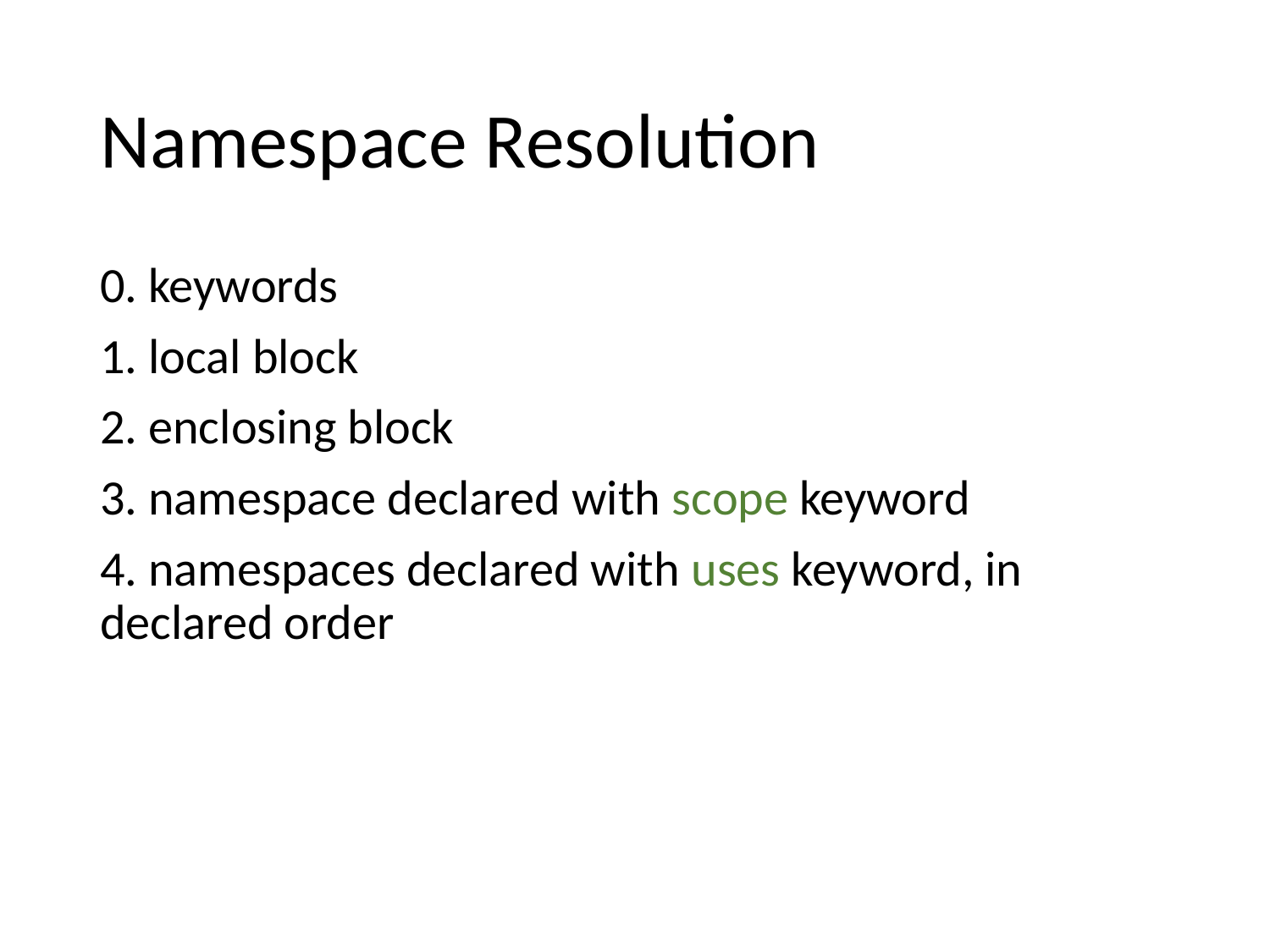

# Namespace Resolution
0. keywords
1. local block
2. enclosing block
3. namespace declared with scope keyword
4. namespaces declared with uses keyword, in declared order